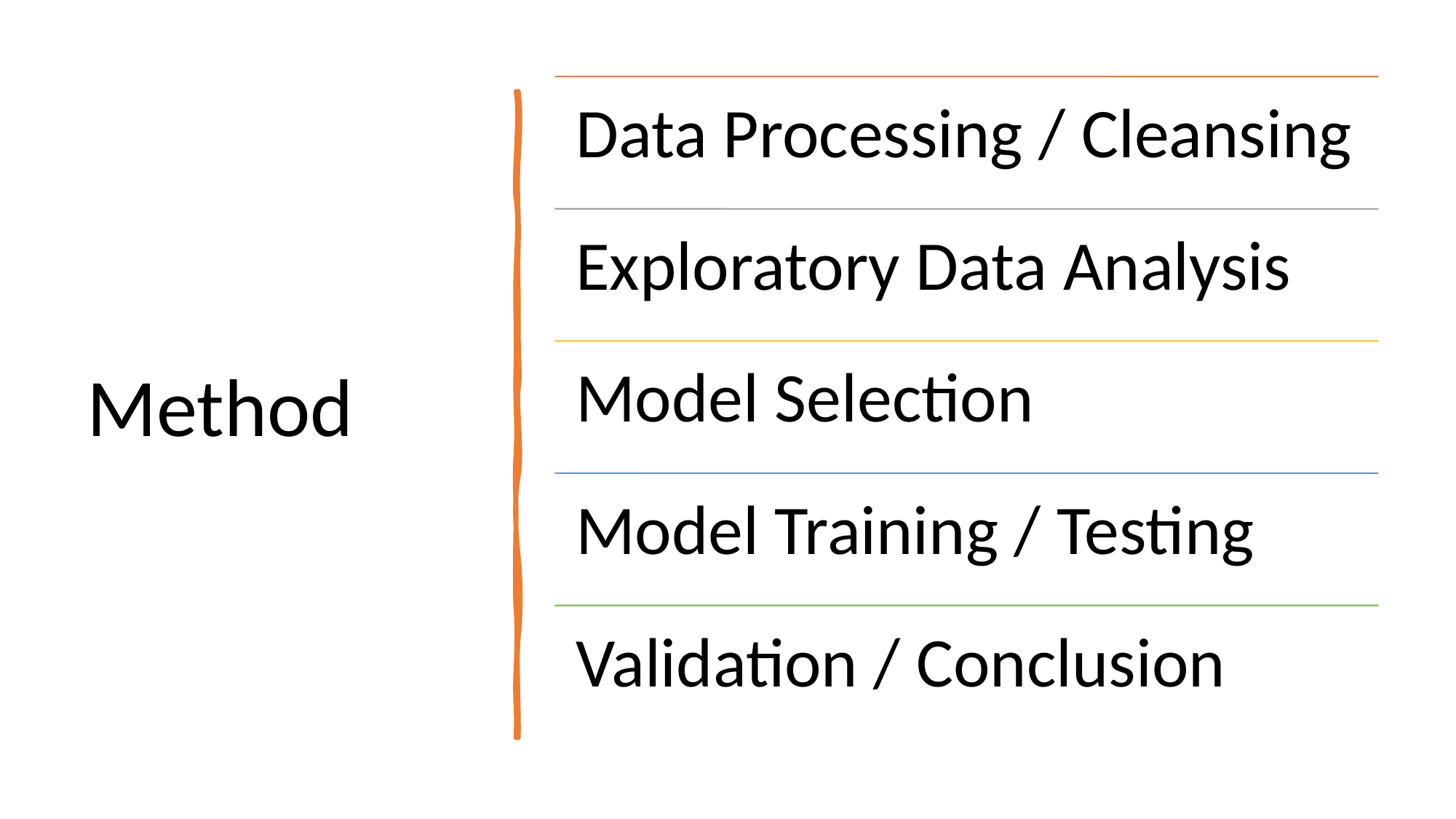

Data Processing / Cleansing
Exploratory Data Analysis
Model Selection
Model Training / Testing
Validation / Conclusion
# Method